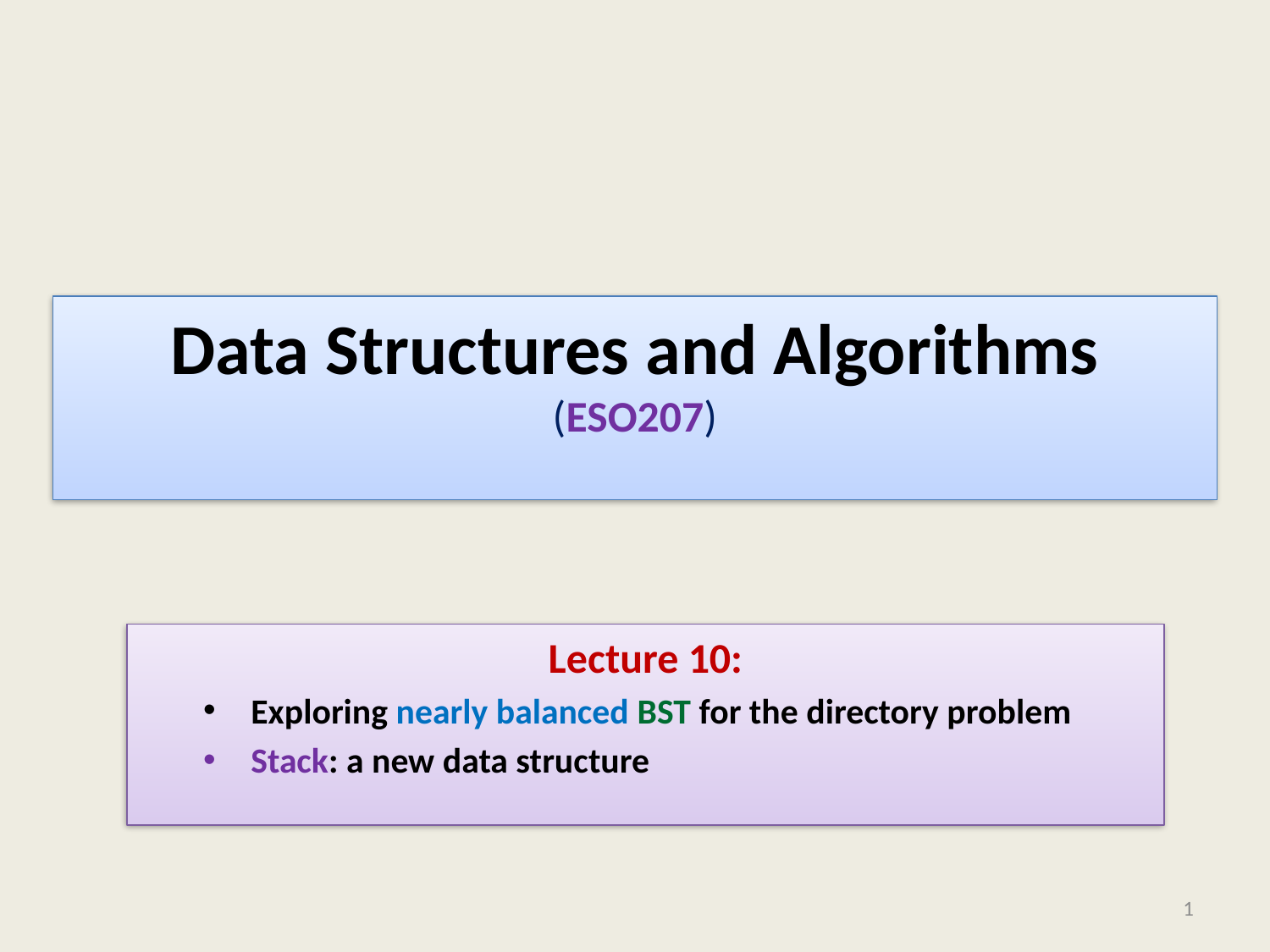

# Data Structures and Algorithms (ESO207)
Lecture 10:
Exploring nearly balanced BST for the directory problem
Stack: a new data structure
1